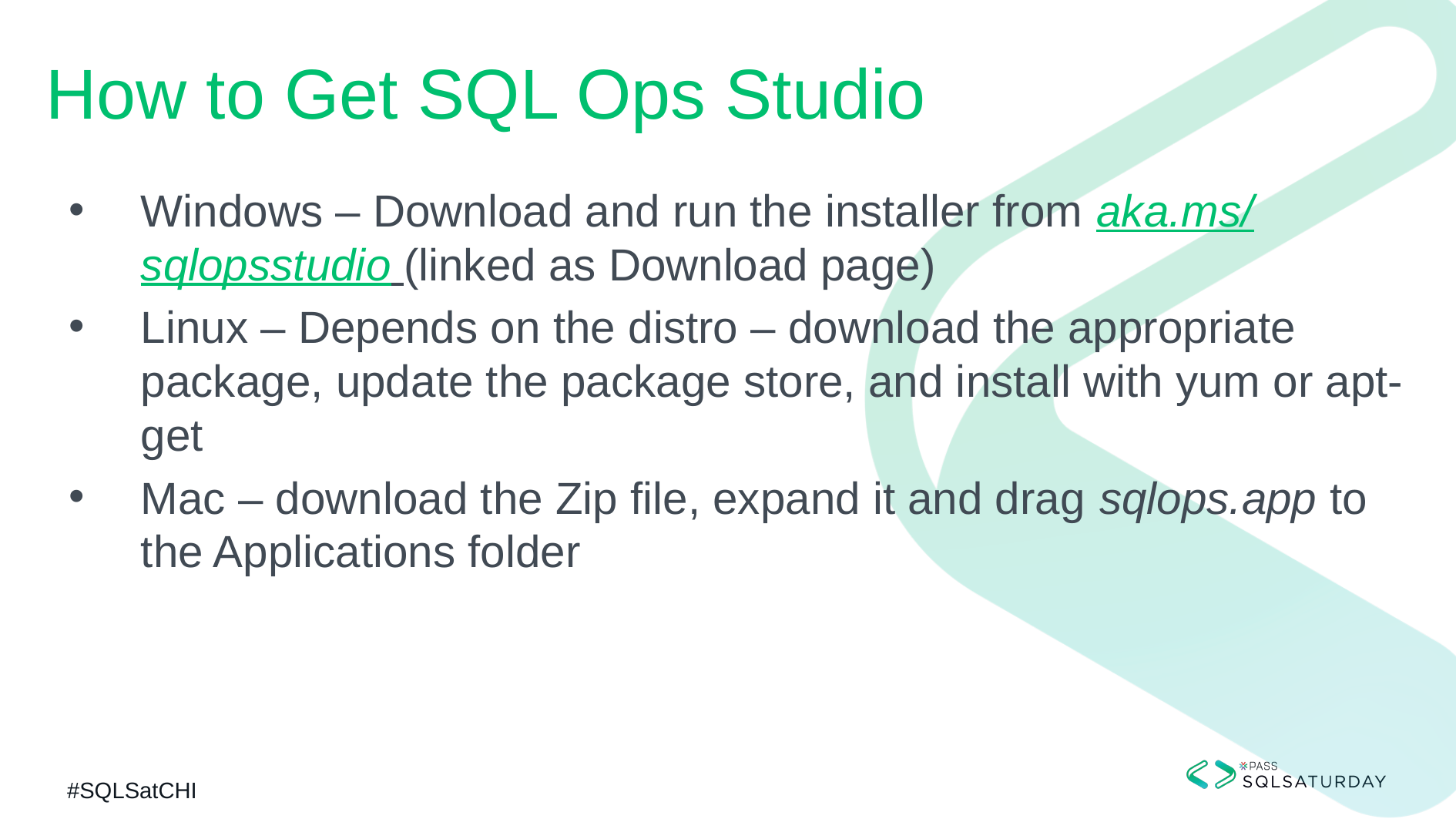

# How to Get SQL Ops Studio
Windows – Download and run the installer from aka.ms/sqlopsstudio (linked as Download page)
Linux – Depends on the distro – download the appropriate package, update the package store, and install with yum or apt‐get
Mac – download the Zip file, expand it and drag sqlops.app to the Applications folder